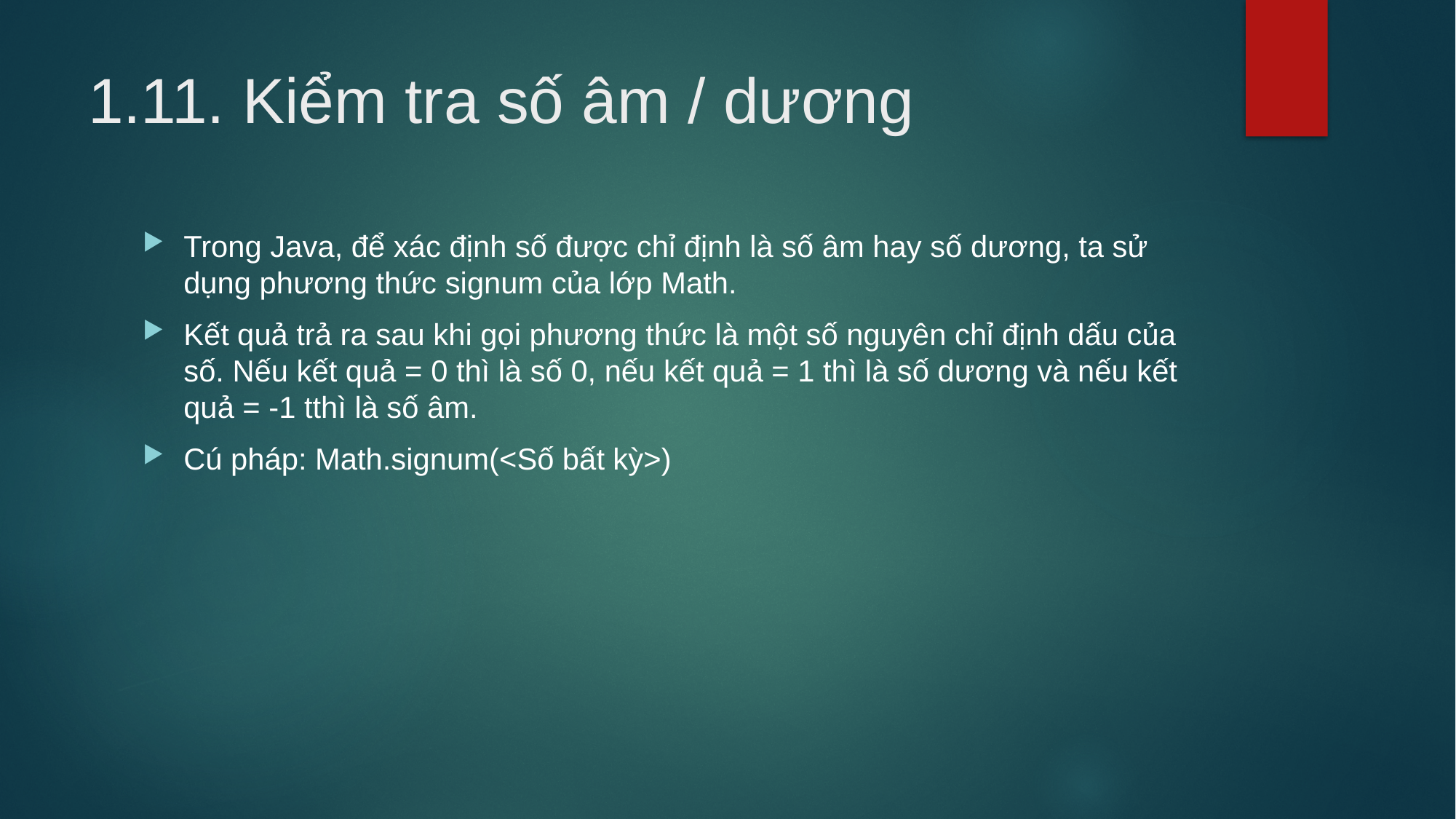

# 1.11. Kiểm tra số âm / dương
Trong Java, để xác định số được chỉ định là số âm hay số dương, ta sử dụng phương thức signum của lớp Math.
Kết quả trả ra sau khi gọi phương thức là một số nguyên chỉ định dấu của số. Nếu kết quả = 0 thì là số 0, nếu kết quả = 1 thì là số dương và nếu kết quả = -1 tthì là số âm.
Cú pháp: Math.signum(<Số bất kỳ>)